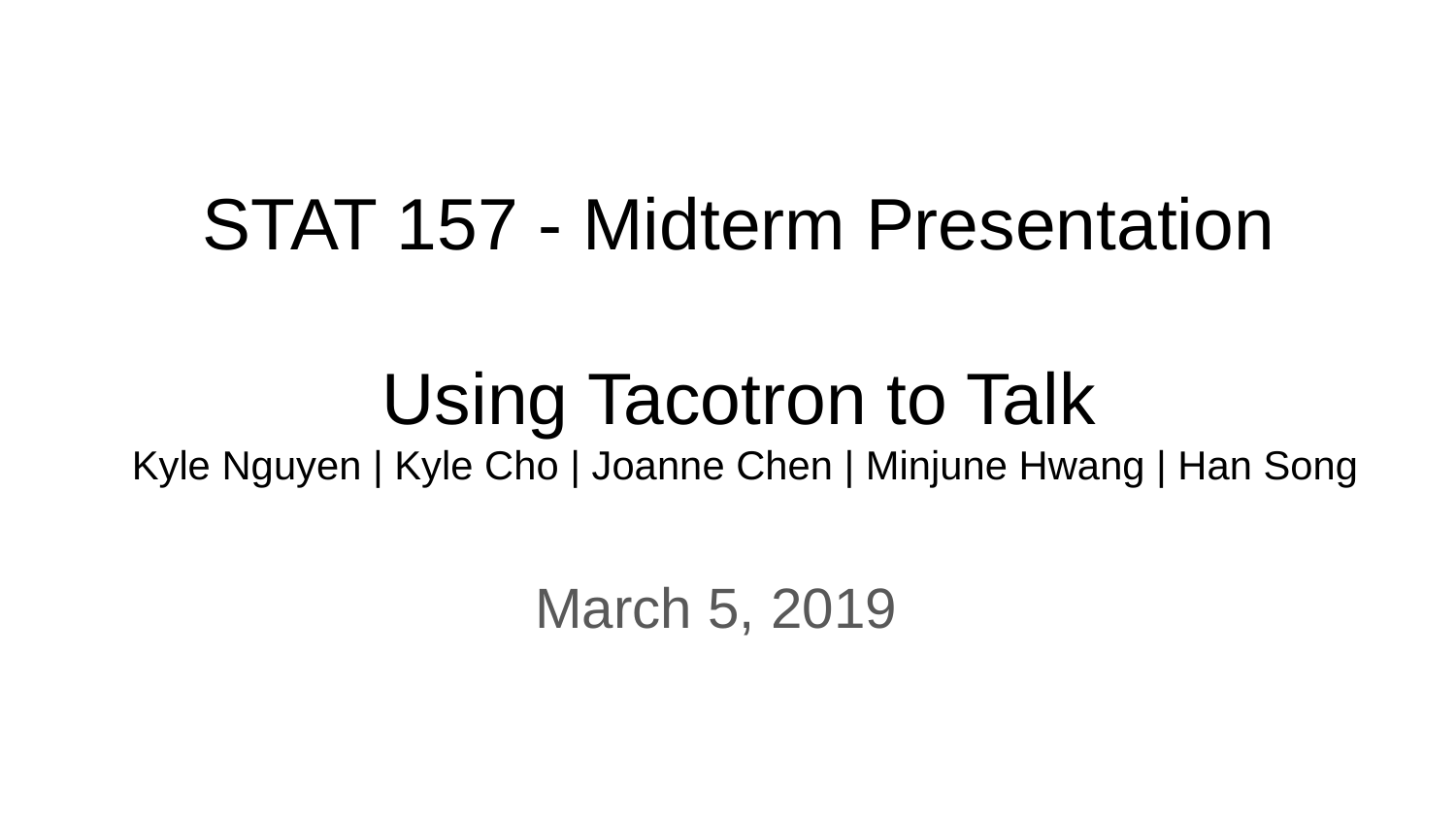

# STAT 157 - Midterm Presentation

Using Tacotron to Talk
Kyle Nguyen | Kyle Cho | Joanne Chen | Minjune Hwang | Han Song
March 5, 2019